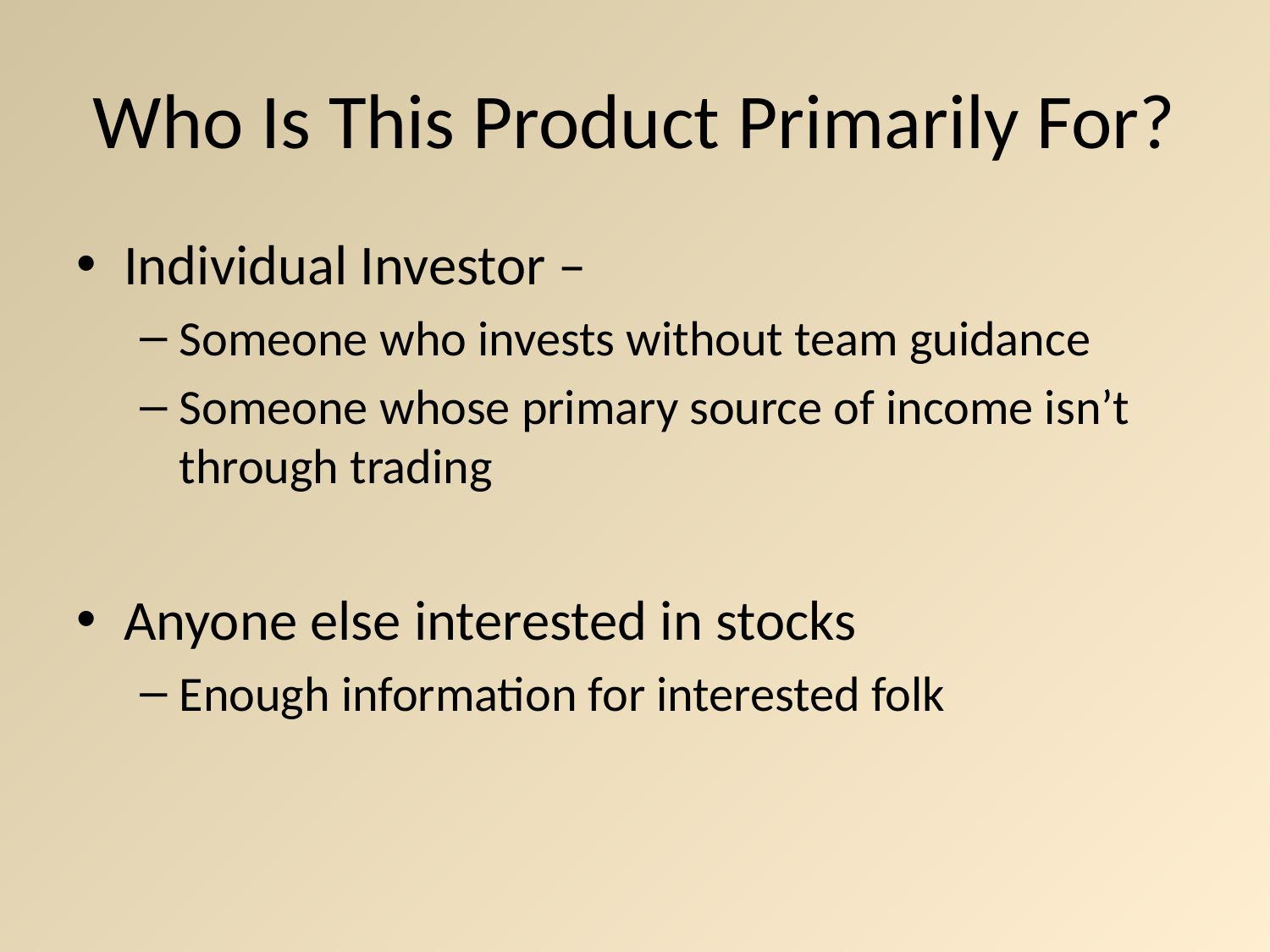

# Who Is This Product Primarily For?
Individual Investor –
Someone who invests without team guidance
Someone whose primary source of income isn’t through trading

Anyone else interested in stocks
Enough information for interested folk